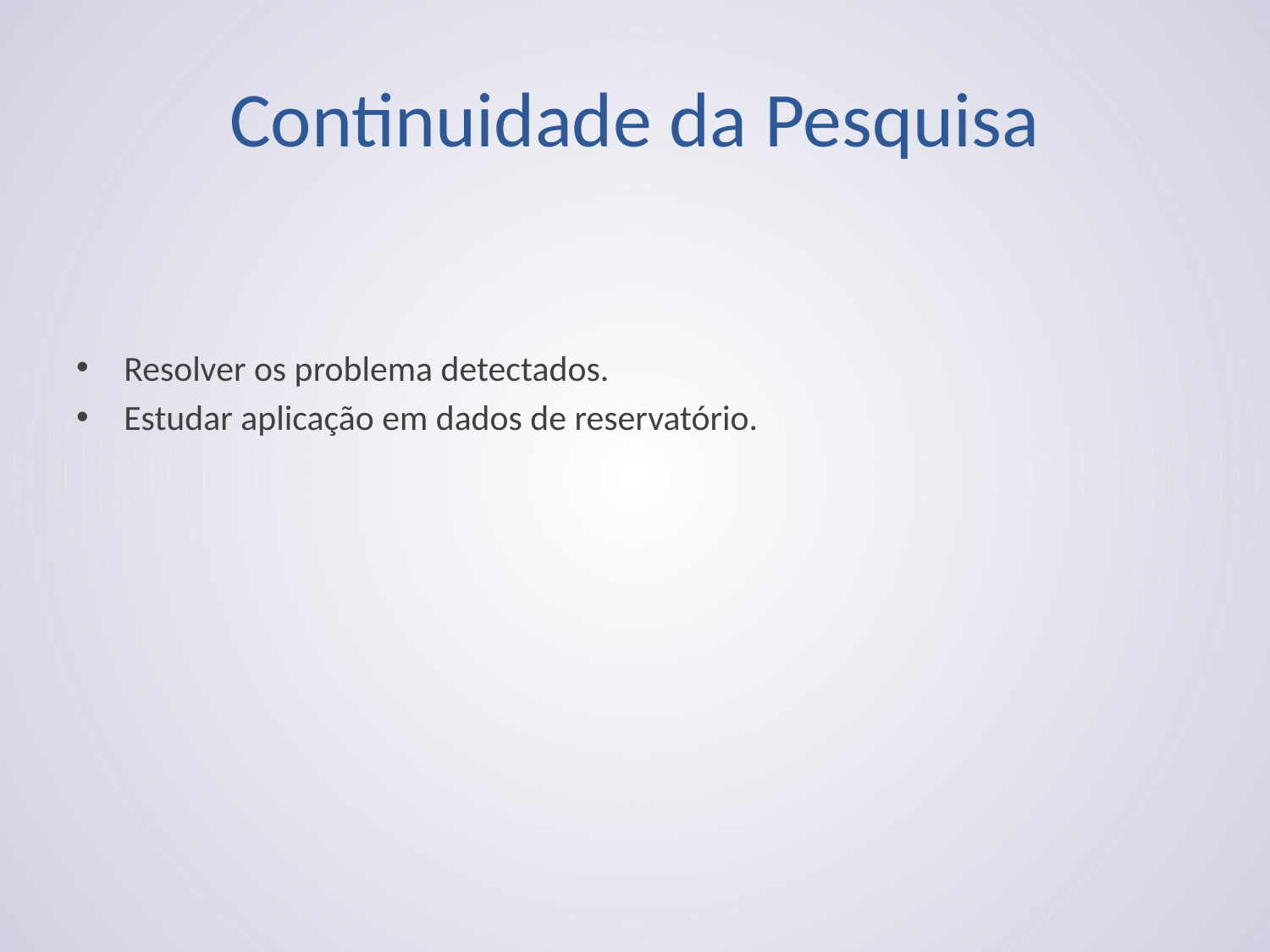

# Continuidade da Pesquisa

Resolver os problema detectados.
Estudar aplicação em dados de reservatório.